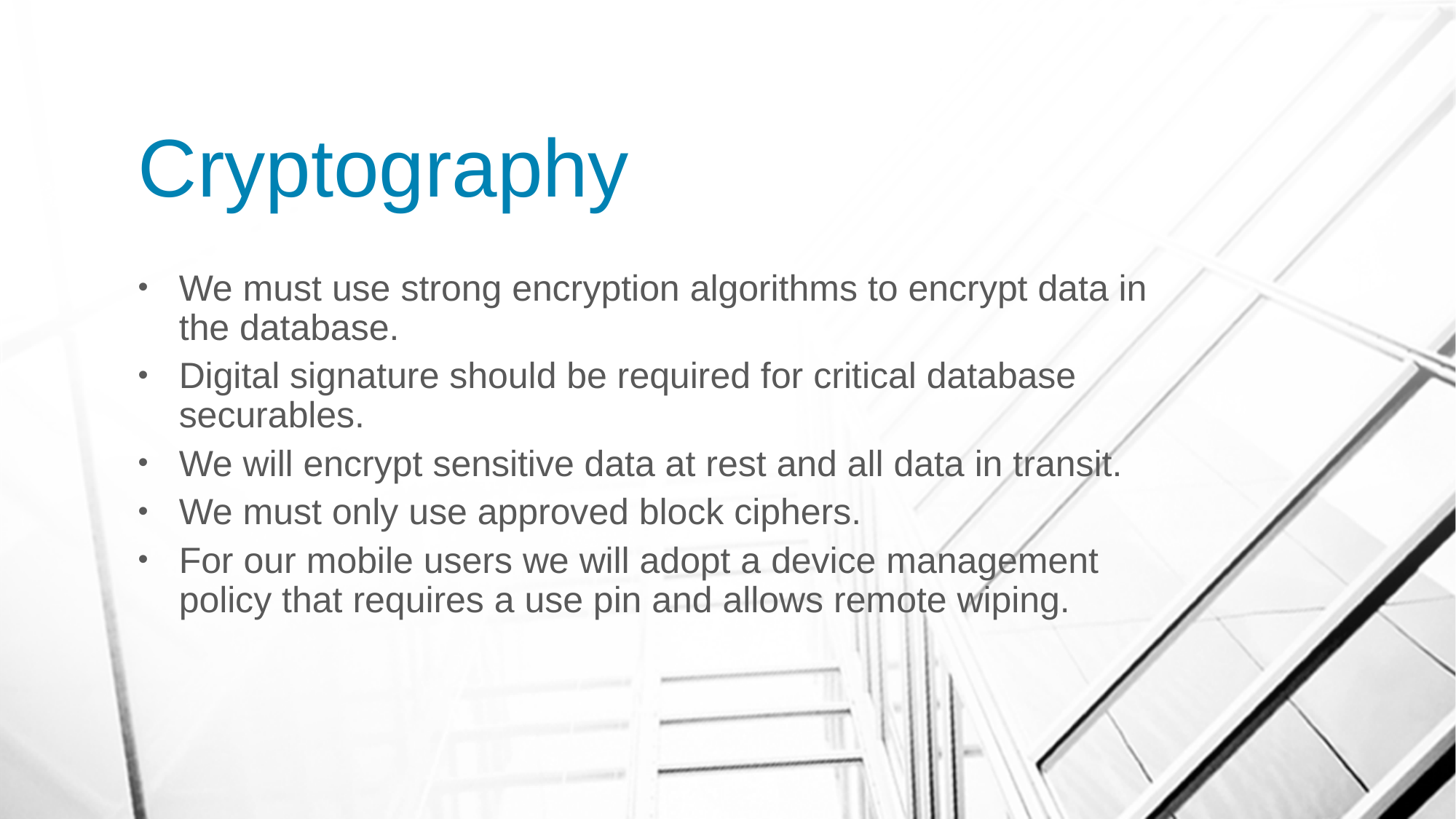

# Cryptography
We must use strong encryption algorithms to encrypt data in the database.
Digital signature should be required for critical database securables.
We will encrypt sensitive data at rest and all data in transit.
We must only use approved block ciphers.
For our mobile users we will adopt a device management policy that requires a use pin and allows remote wiping.